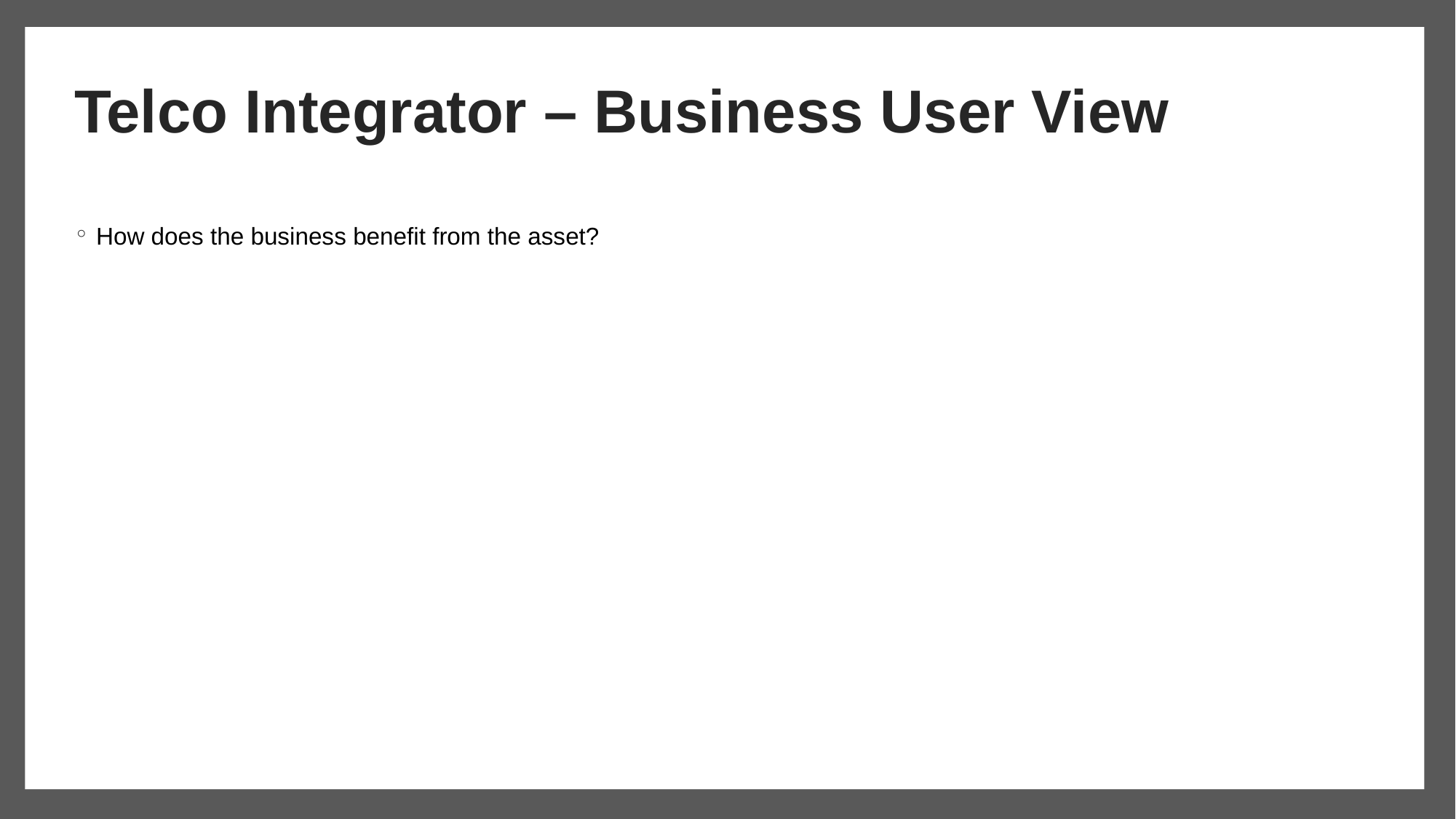

# Telco Integrator – Business User View
How does the business benefit from the asset?